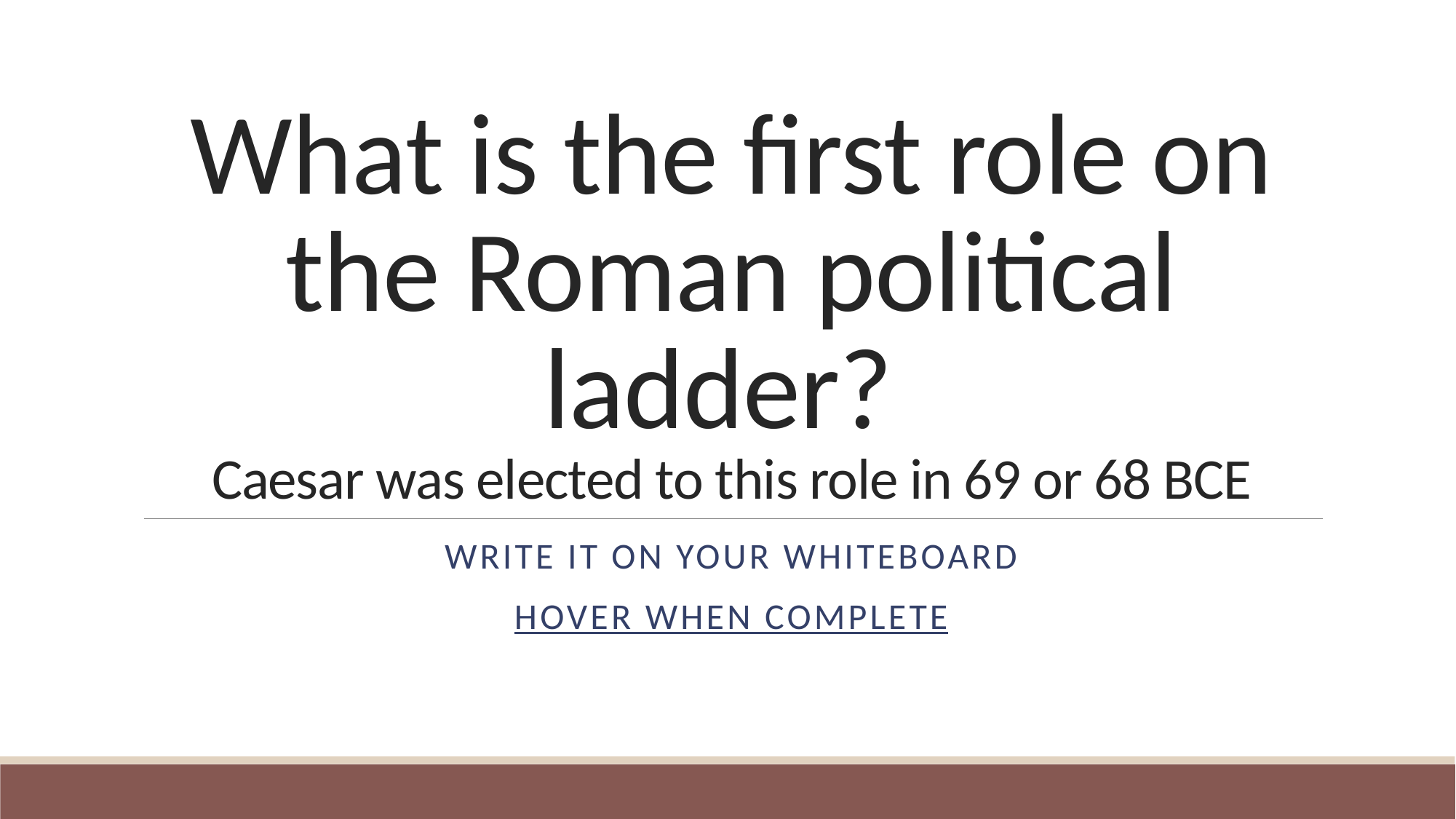

# What is the first role on the Roman political ladder? Caesar was elected to this role in 69 or 68 BCE
Write it on your whiteboard
HOVER WHEN COMPLETE